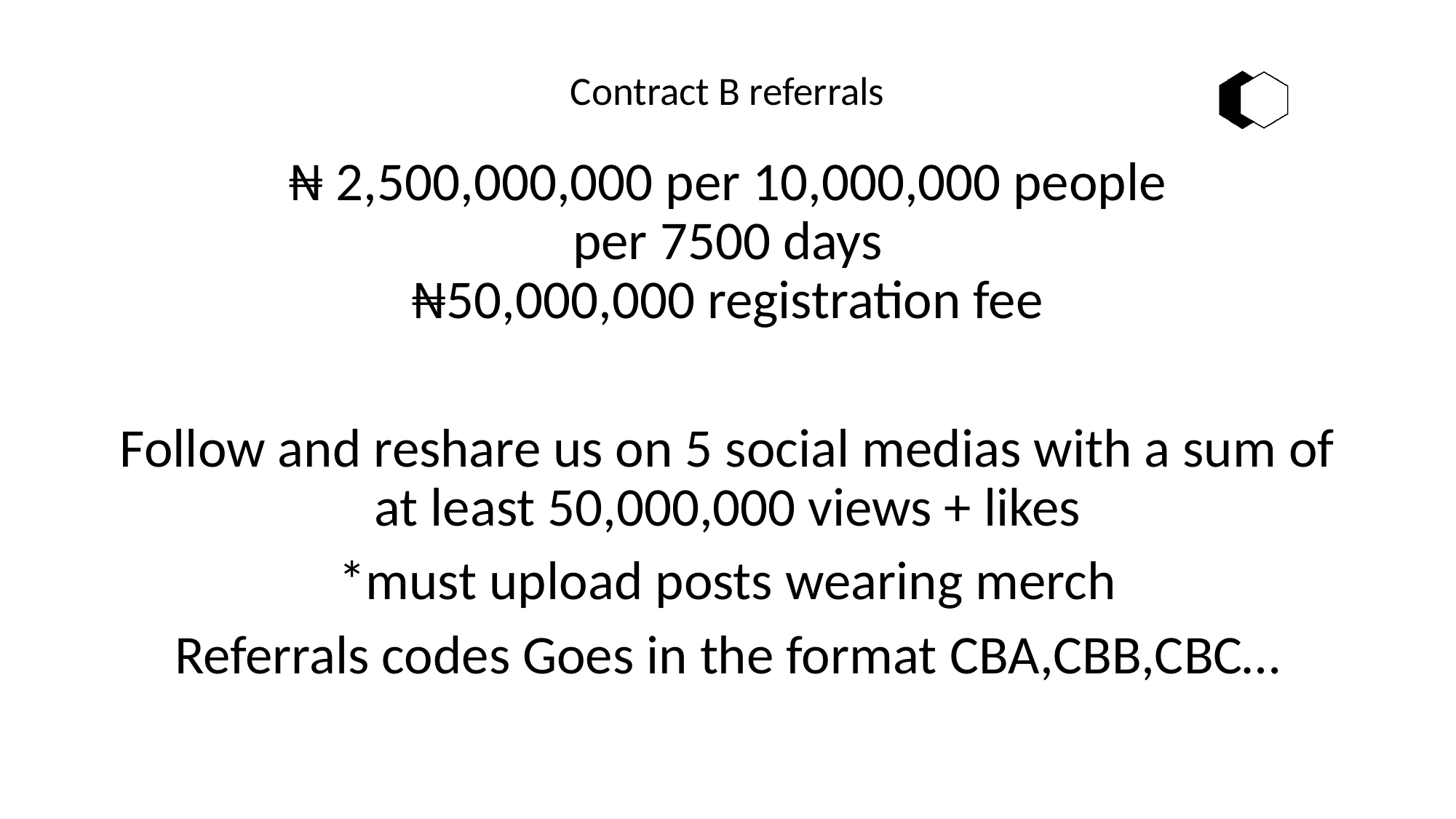

# Contract B referrals
₦ 2,500,000,000 per 10,000,000 people
per 7500 days
₦50,000,000 registration fee

Follow and reshare us on 5 social medias with a sum of at least 50,000,000 views + likes
*must upload posts wearing merch
Referrals codes Goes in the format CBA,CBB,CBC…